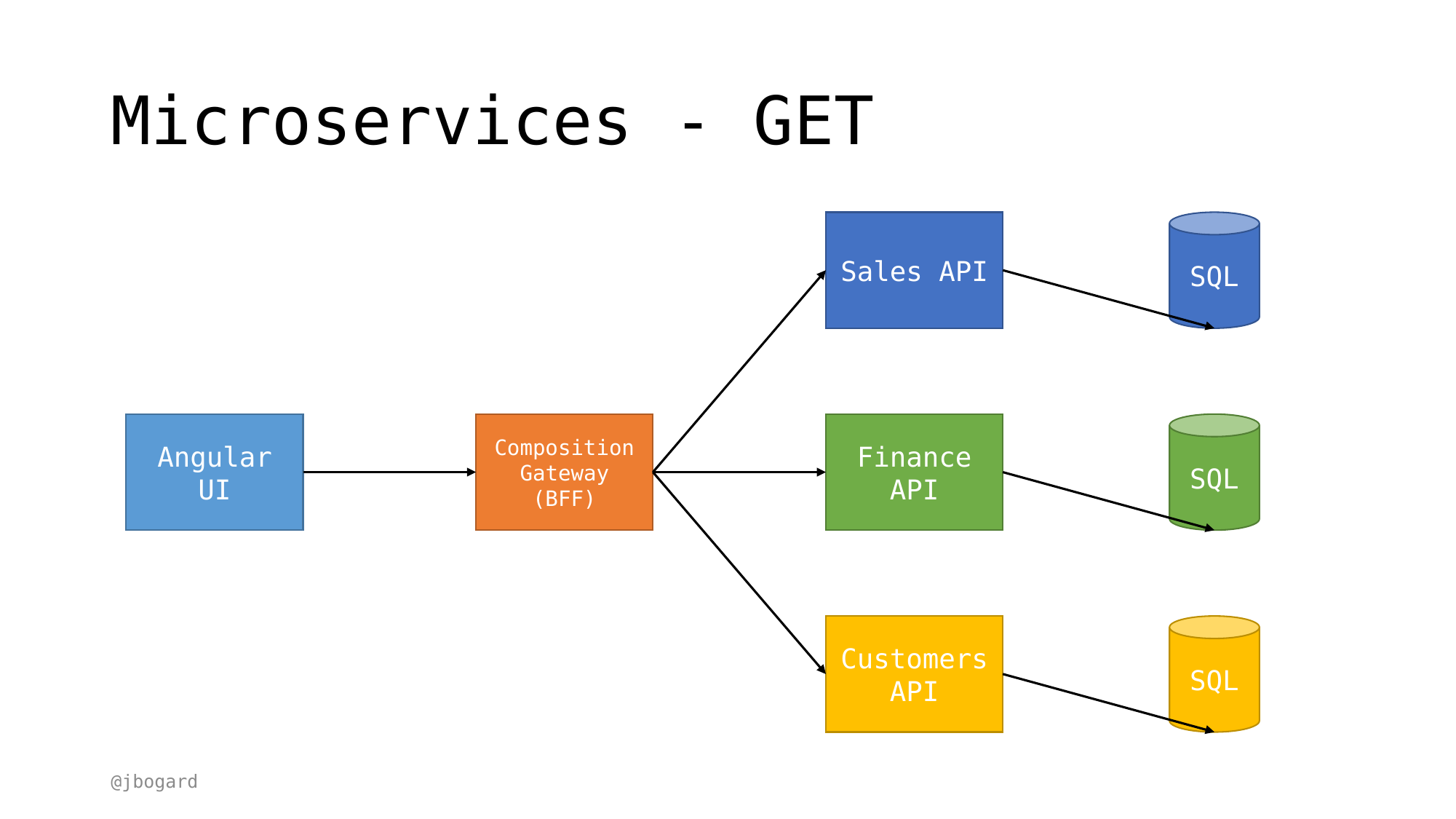

# Microservices - GET
Sales API
SQL
Composition Gateway (BFF)
Finance API
SQL
Angular UI
Customers API
SQL
@jbogard